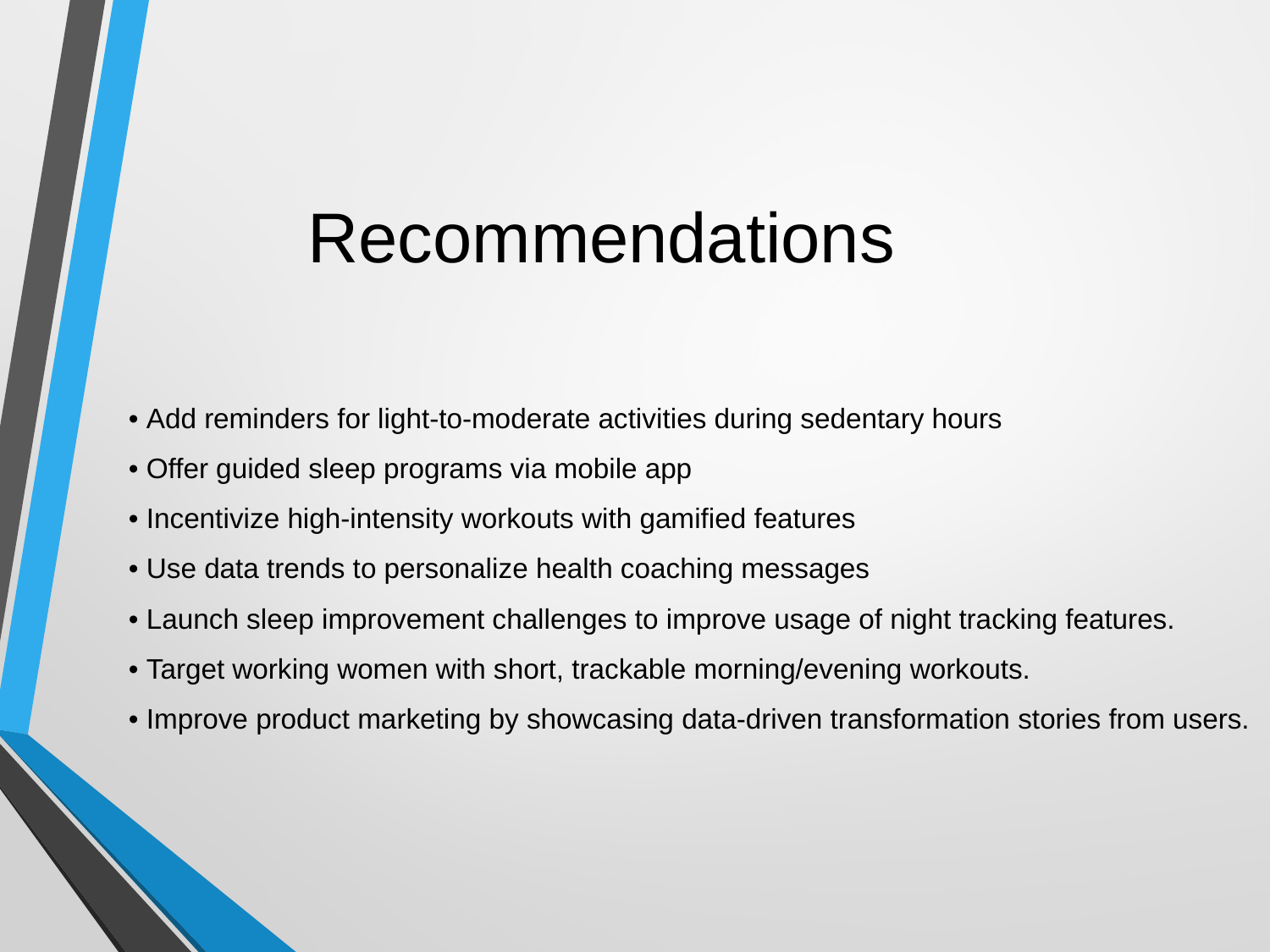

# Recommendations
• Add reminders for light-to-moderate activities during sedentary hours
• Offer guided sleep programs via mobile app
• Incentivize high-intensity workouts with gamified features
• Use data trends to personalize health coaching messages
• Launch sleep improvement challenges to improve usage of night tracking features.
• Target working women with short, trackable morning/evening workouts.
• Improve product marketing by showcasing data-driven transformation stories from users.